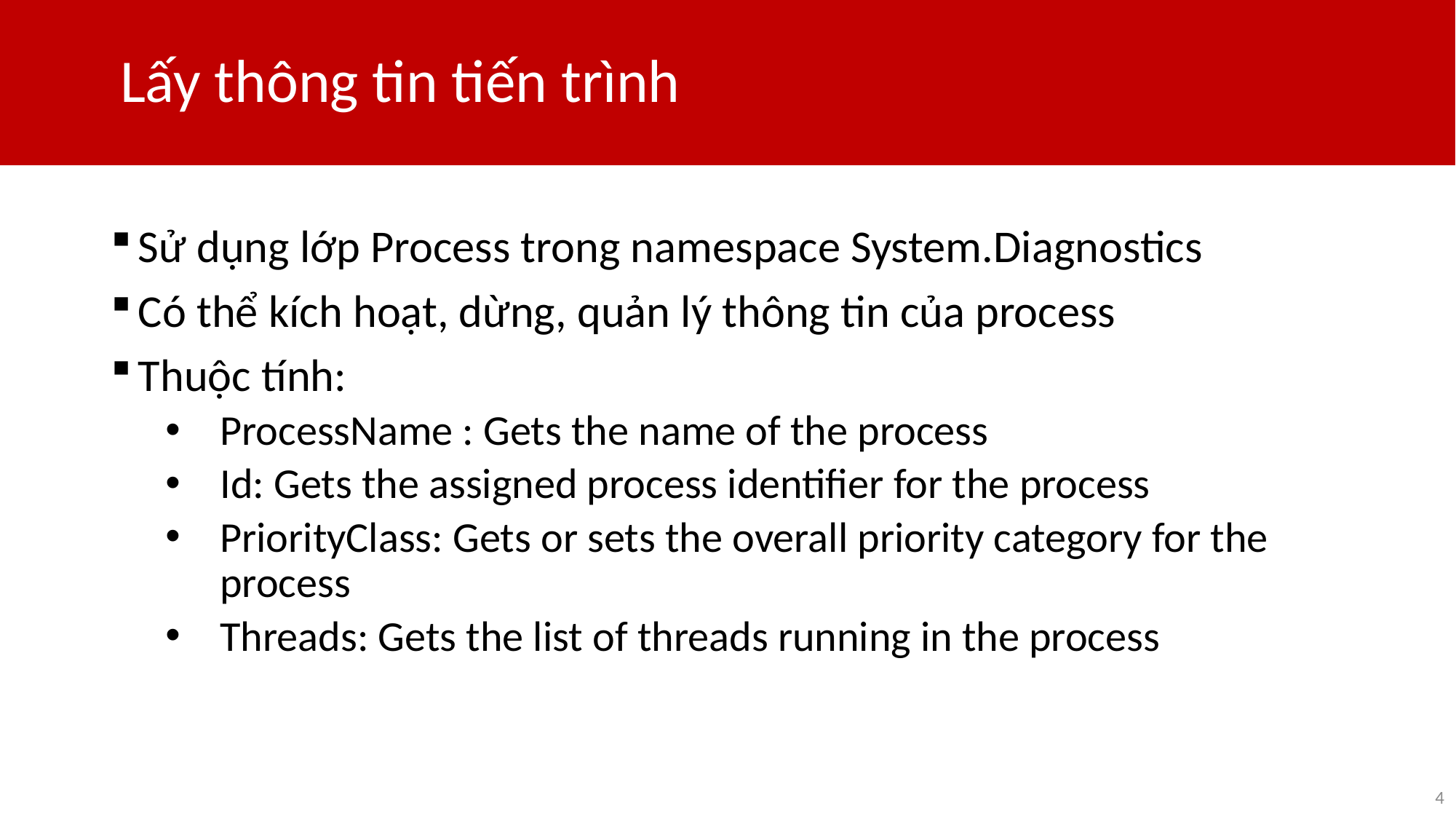

# Lấy thông tin tiến trình
Sử dụng lớp Process trong namespace System.Diagnostics
Có thể kích hoạt, dừng, quản lý thông tin của process
Thuộc tính:
ProcessName : Gets the name of the process
Id: Gets the assigned process identifier for the process
PriorityClass: Gets or sets the overall priority category for the process
Threads: Gets the list of threads running in the process

4